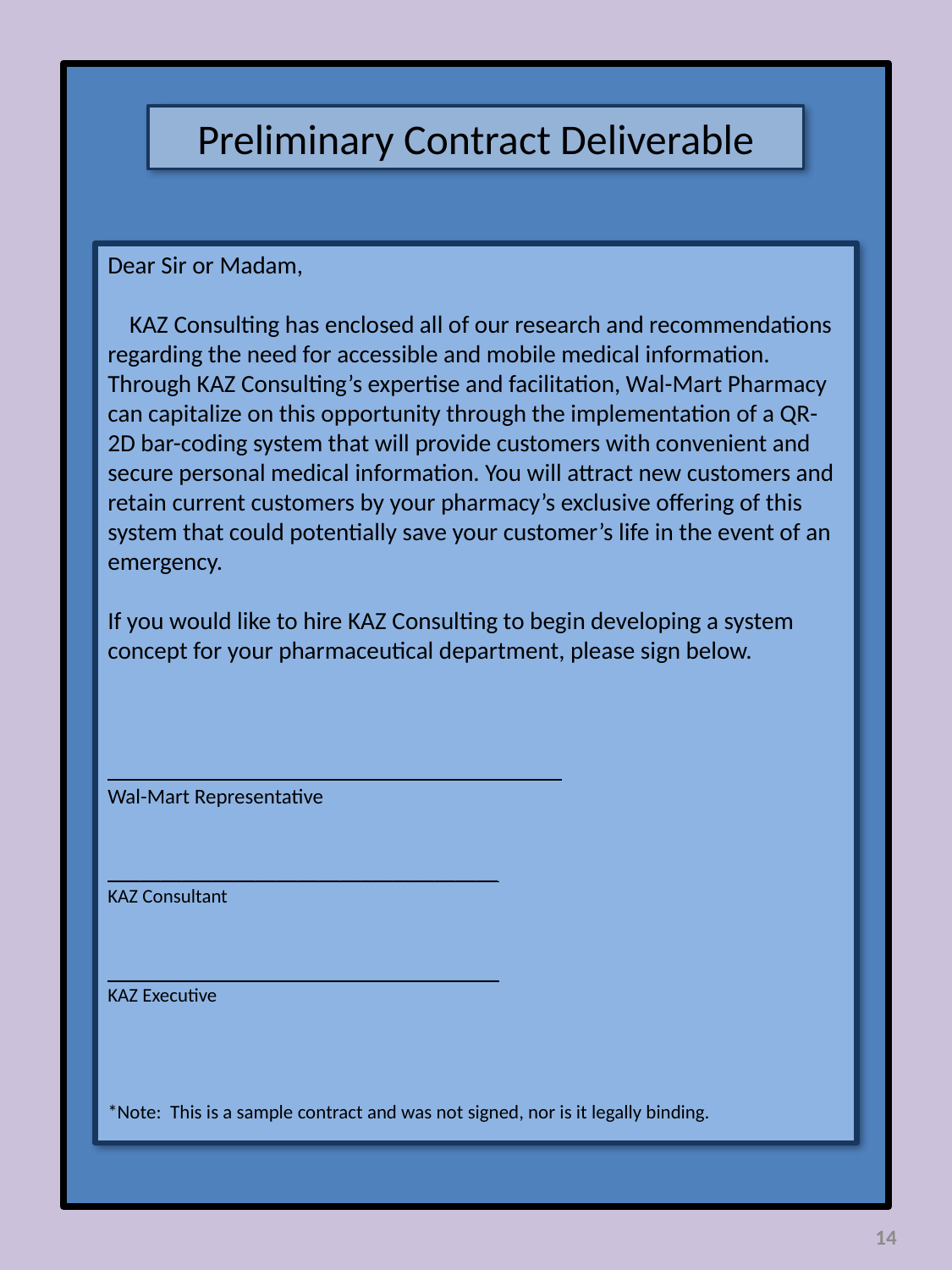

Preliminary Contract Deliverable
PContract
Dear Sir or Madam,

    KAZ Consulting has enclosed all of our research and recommendations regarding the need for accessible and mobile medical information.  Through KAZ Consulting’s expertise and facilitation, Wal-Mart Pharmacy can capitalize on this opportunity through the implementation of a QR-2D bar-coding system that will provide customers with convenient and secure personal medical information. You will attract new customers and retain current customers by your pharmacy’s exclusive offering of this system that could potentially save your customer’s life in the event of an emergency.

If you would like to hire KAZ Consulting to begin developing a system concept for your pharmaceutical department, please sign below.

_____________________________________
Wal-Mart Representative

_____________________________________
KAZ Consultant

_____________________________________
KAZ Executive

*Note:  This is a sample contract and was not signed, nor is it legally binding.

14